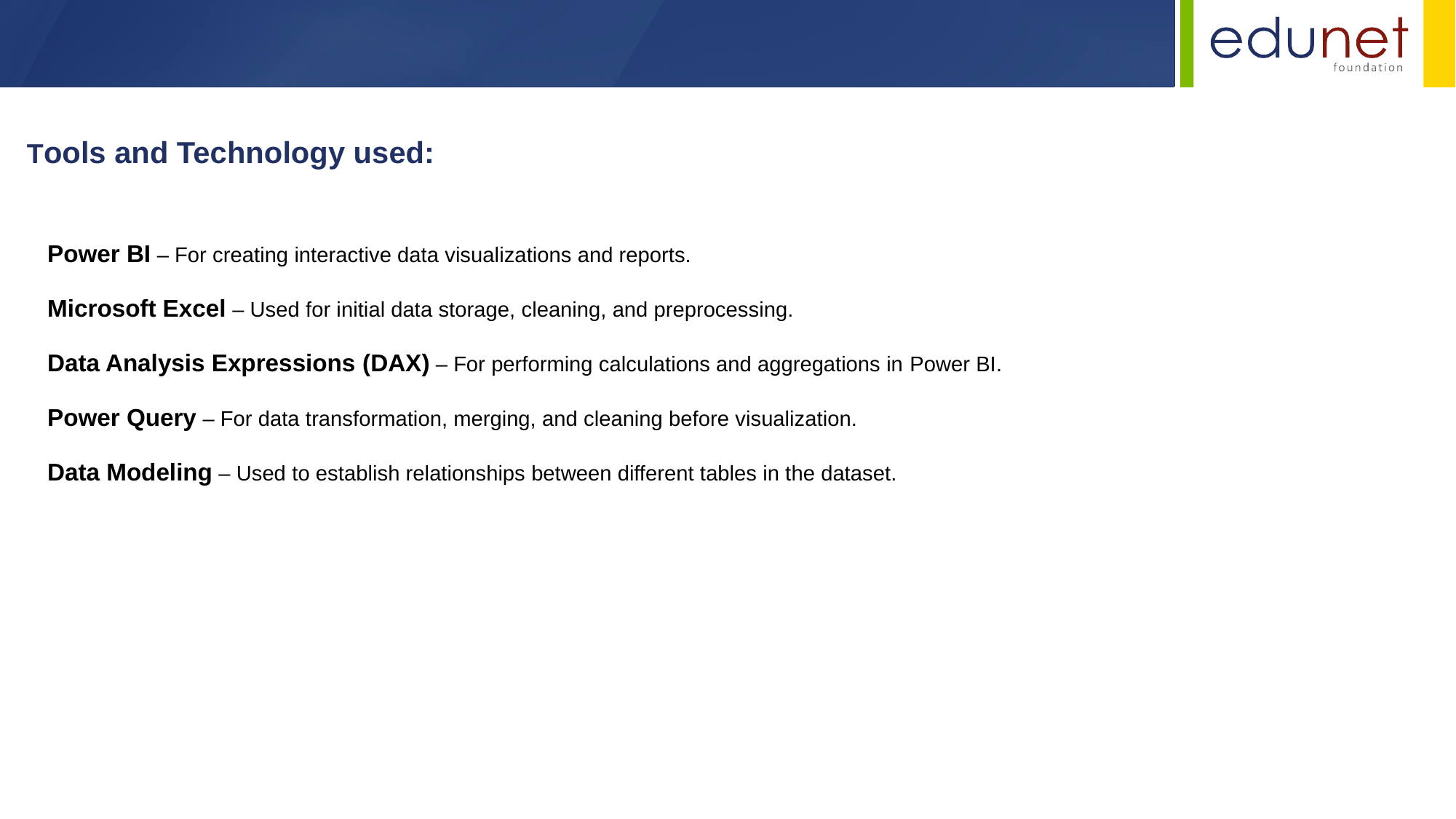

Tools and Technology used:

Power BI – For creating interactive data visualizations and reports.

Microsoft Excel – Used for initial data storage, cleaning, and preprocessing.

Data Analysis Expressions (DAX) – For performing calculations and aggregations in Power BI.

Power Query – For data transformation, merging, and cleaning before visualization.

Data Modeling – Used to establish relationships between different tables in the dataset.